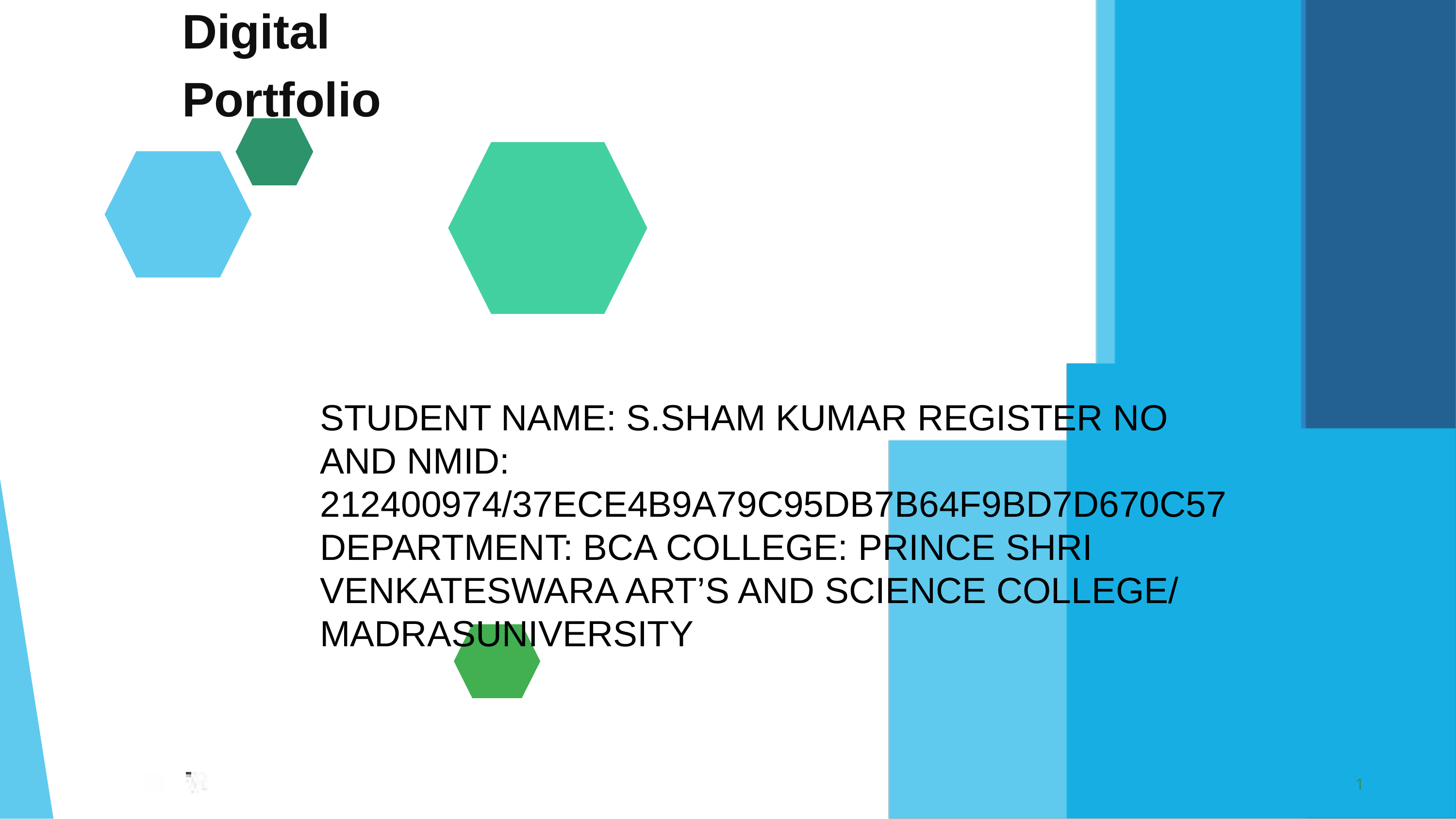

Digital Portfolio

STUDENT NAME: S.SHAM KUMAR REGISTER NO AND NMID: 212400974/37ECE4B9A79C95DB7B64F9BD7D670C57 DEPARTMENT: BCA COLLEGE: PRINCE SHRI VENKATESWARA ART’S AND SCIENCE COLLEGE/ MADRASUNIVERSITY

1